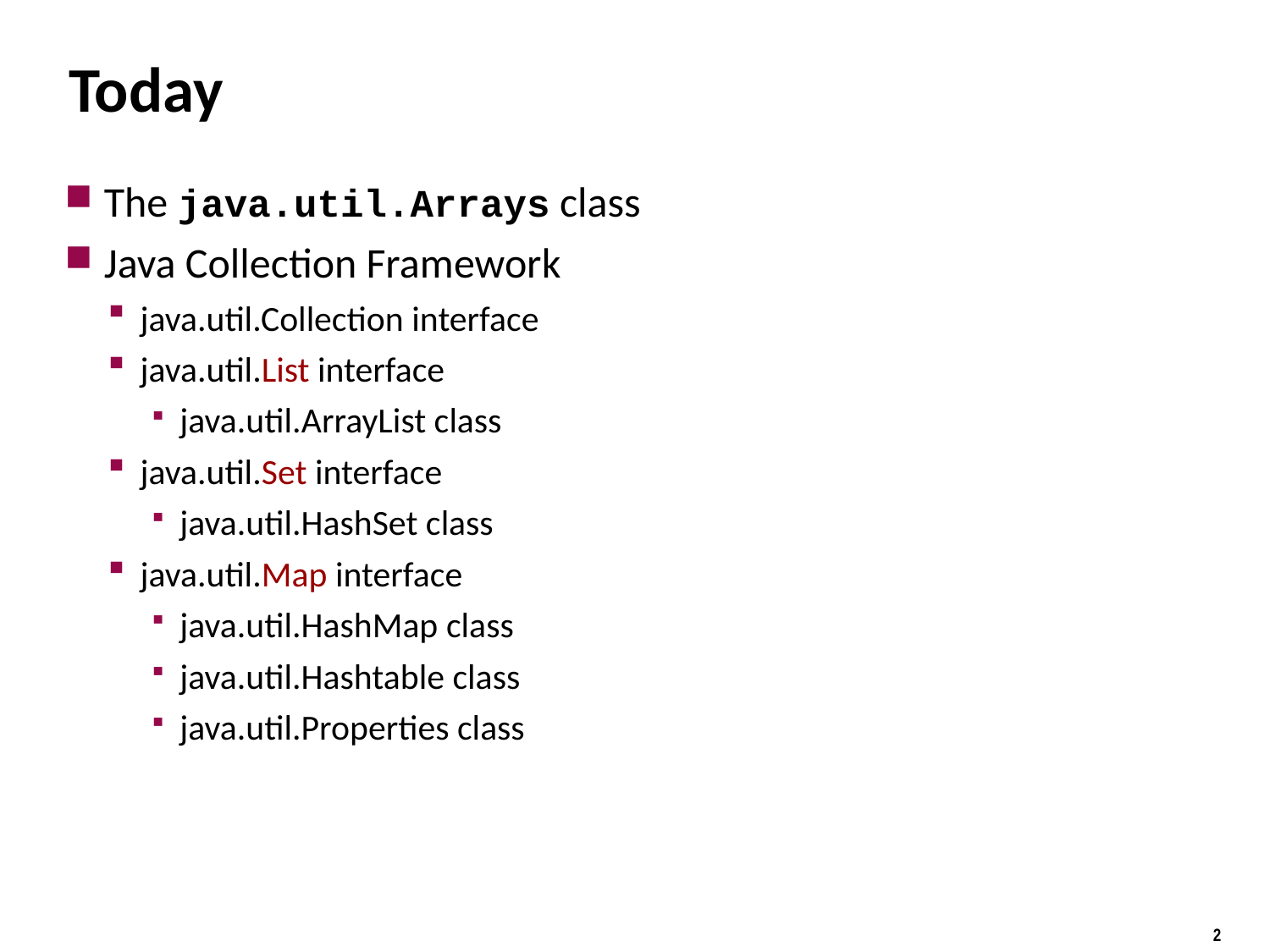

# Today
The java.util.Arrays class
Java Collection Framework
java.util.Collection interface
java.util.List interface
java.util.ArrayList class
java.util.Set interface
java.util.HashSet class
java.util.Map interface
java.util.HashMap class
java.util.Hashtable class
java.util.Properties class